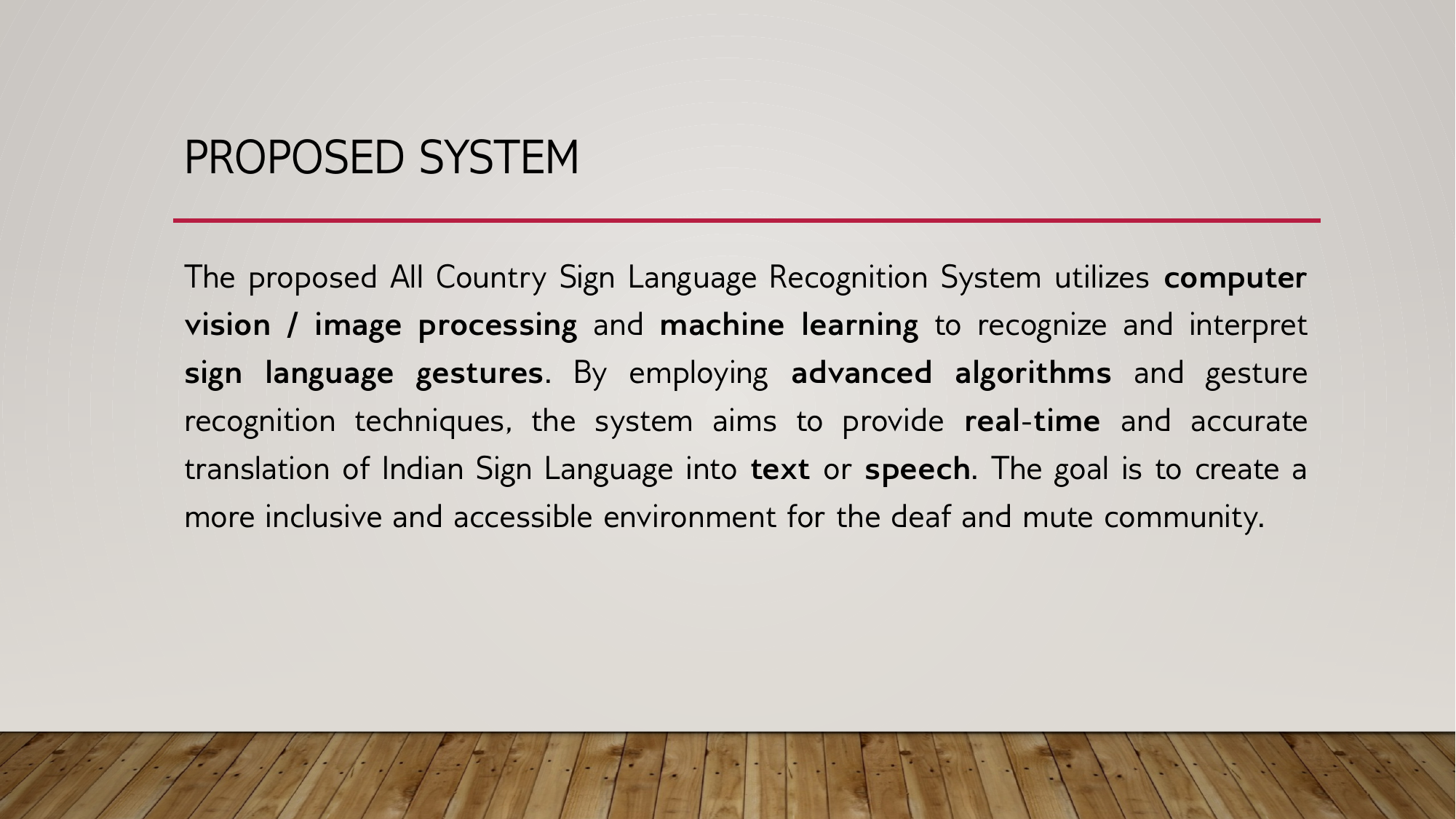

# Proposed System
The proposed All Country Sign Language Recognition System utilizes computer vision / image processing and machine learning to recognize and interpret sign language gestures. By employing advanced algorithms and gesture recognition techniques, the system aims to provide real-time and accurate translation of Indian Sign Language into text or speech. The goal is to create a more inclusive and accessible environment for the deaf and mute community.